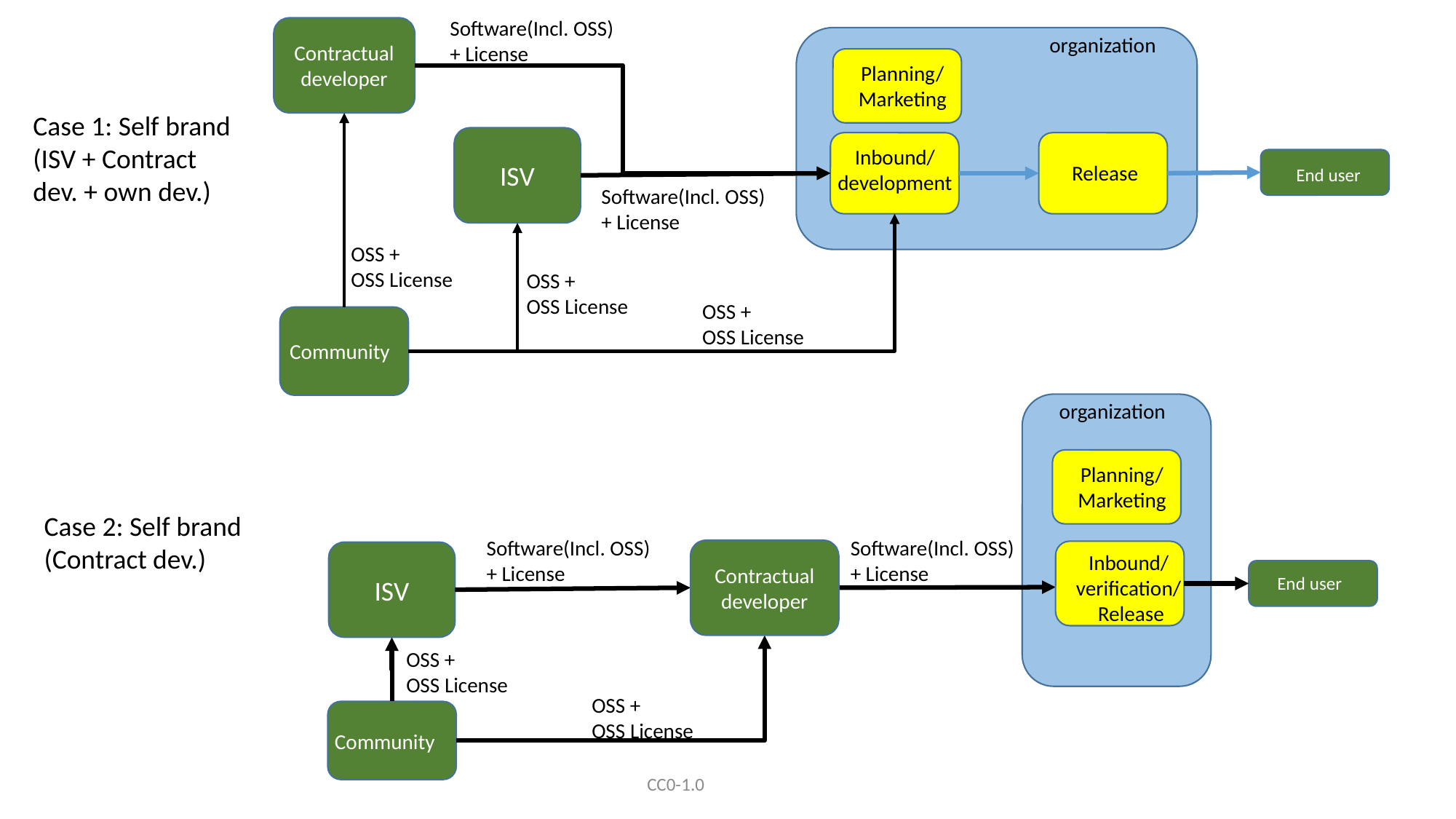

Software(Incl. OSS)
+ License
Contractual developer
organization

Planning/Marketing
Case 1: Self brand
(ISV + Contract dev. + own dev.)
ISV

Inbound/
development

Release
End user
Software(Incl. OSS)
+ License
OSS +
OSS License
OSS +
OSS License
OSS +
OSS License

Community
organization

Planning/Marketing
Case 2: Self brand
(Contract dev.)
Software(Incl. OSS)
+ License
Software(Incl. OSS)
+ License
Contractual developer

ISV
Inbound/
verification/
 Release

End user
OSS +
OSS License
OSS +
OSS License

Community
CC0-1.0